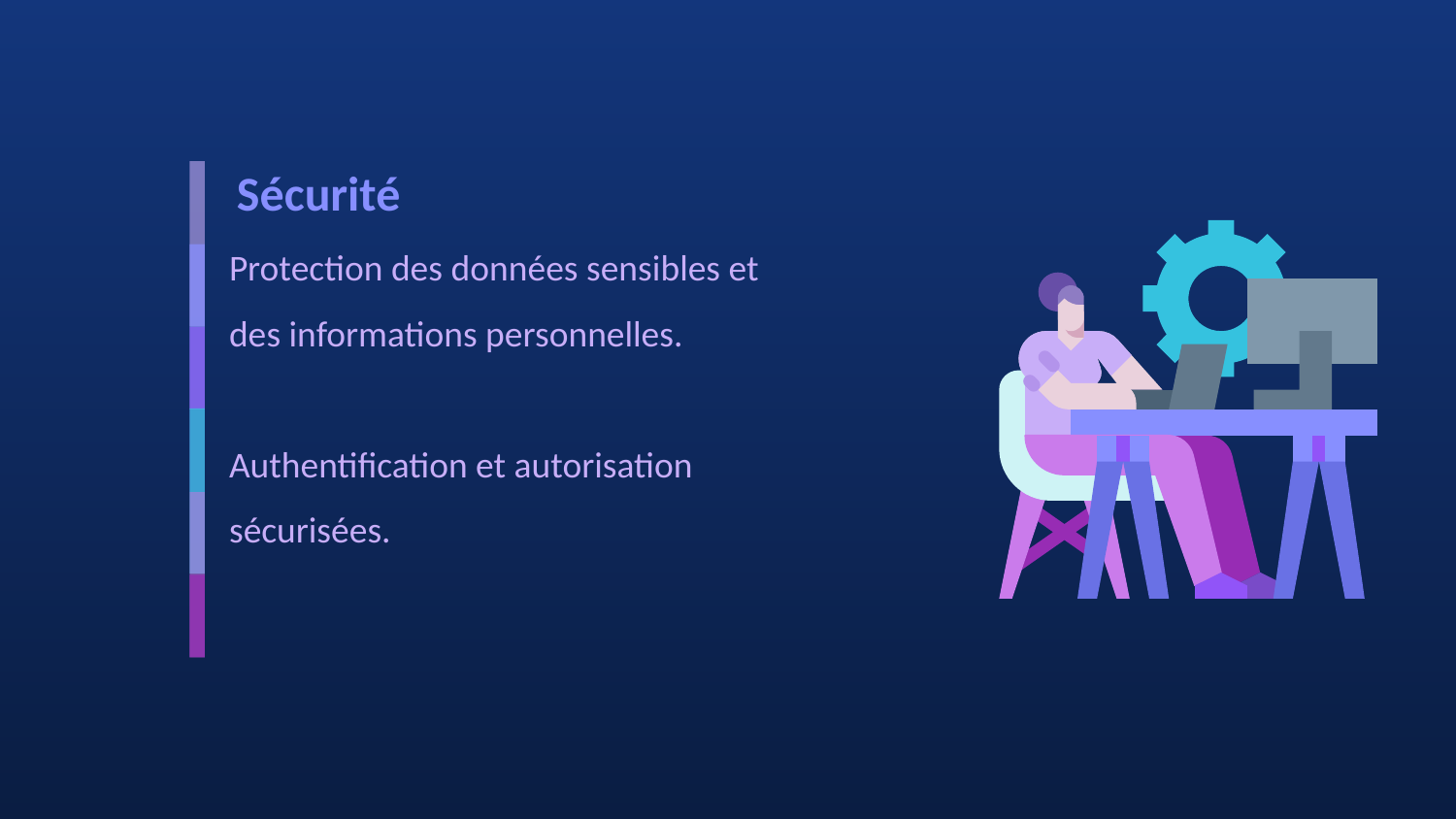

# Sécurité

Protection des données sensibles et des informations personnelles.
Authentification et autorisation sécurisées.